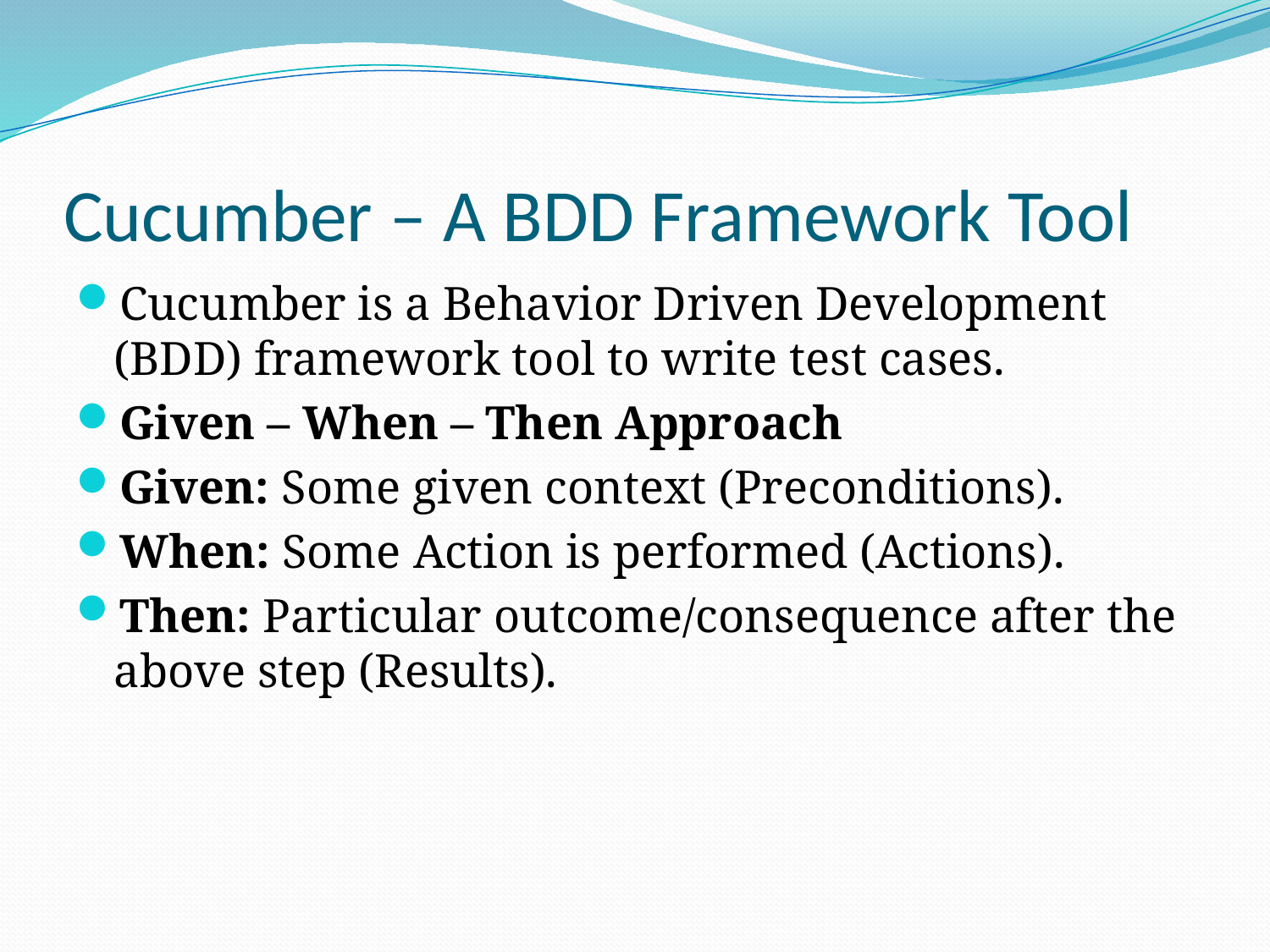

# Cucumber – A BDD Framework Tool
Cucumber is a Behavior Driven Development (BDD) framework tool to write test cases.
Given – When – Then Approach
Given: Some given context (Preconditions).
When: Some Action is performed (Actions).
Then: Particular outcome/consequence after the above step (Results).